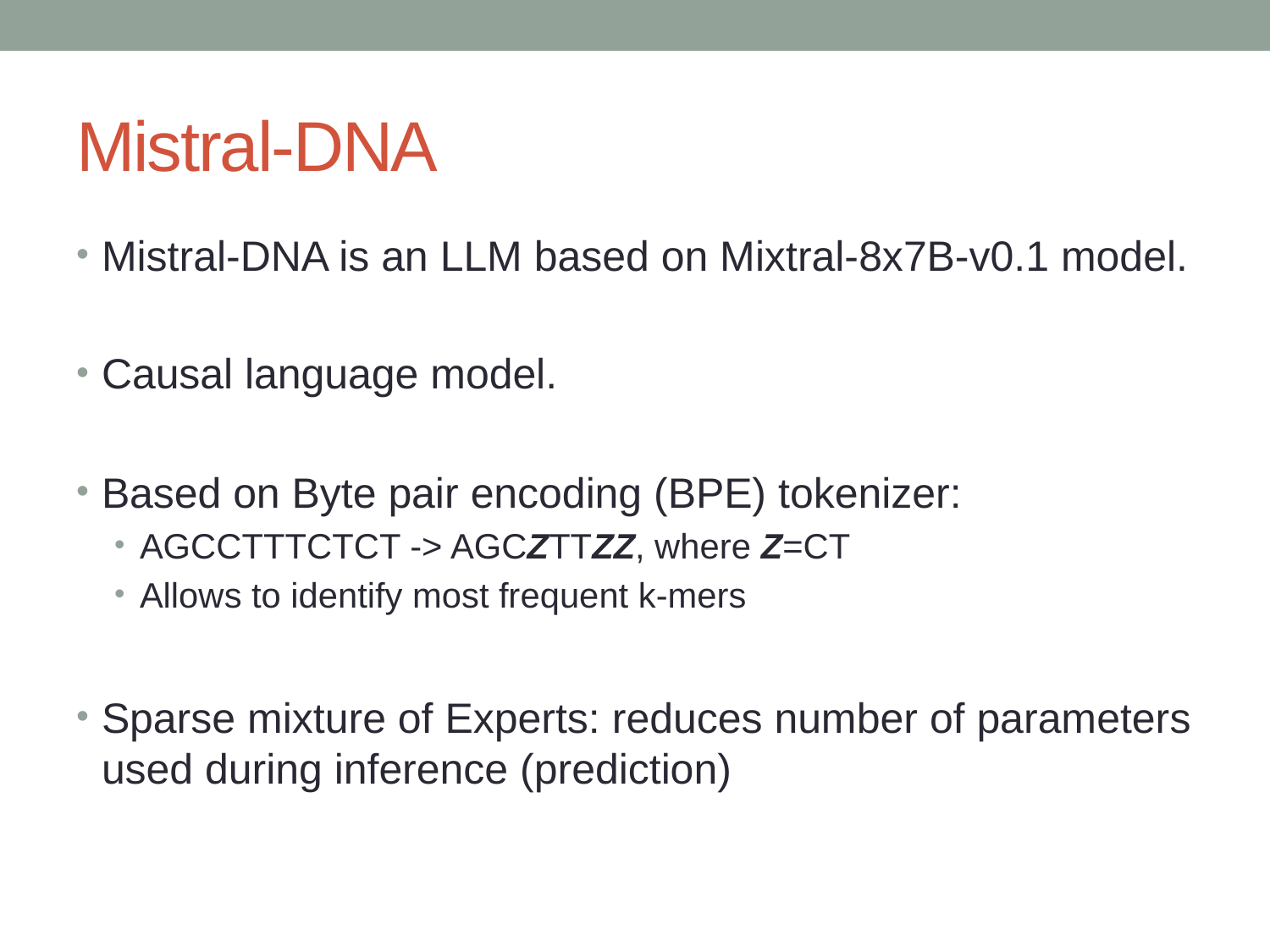

# Mistral-DNA
Mistral-DNA is an LLM based on Mixtral-8x7B-v0.1 model.

Causal language model.

Based on Byte pair encoding (BPE) tokenizer:
AGCCTTTCTCT -> AGCZTTZZ, where Z=CT
Allows to identify most frequent k-mers

Sparse mixture of Experts: reduces number of parameters used during inference (prediction)